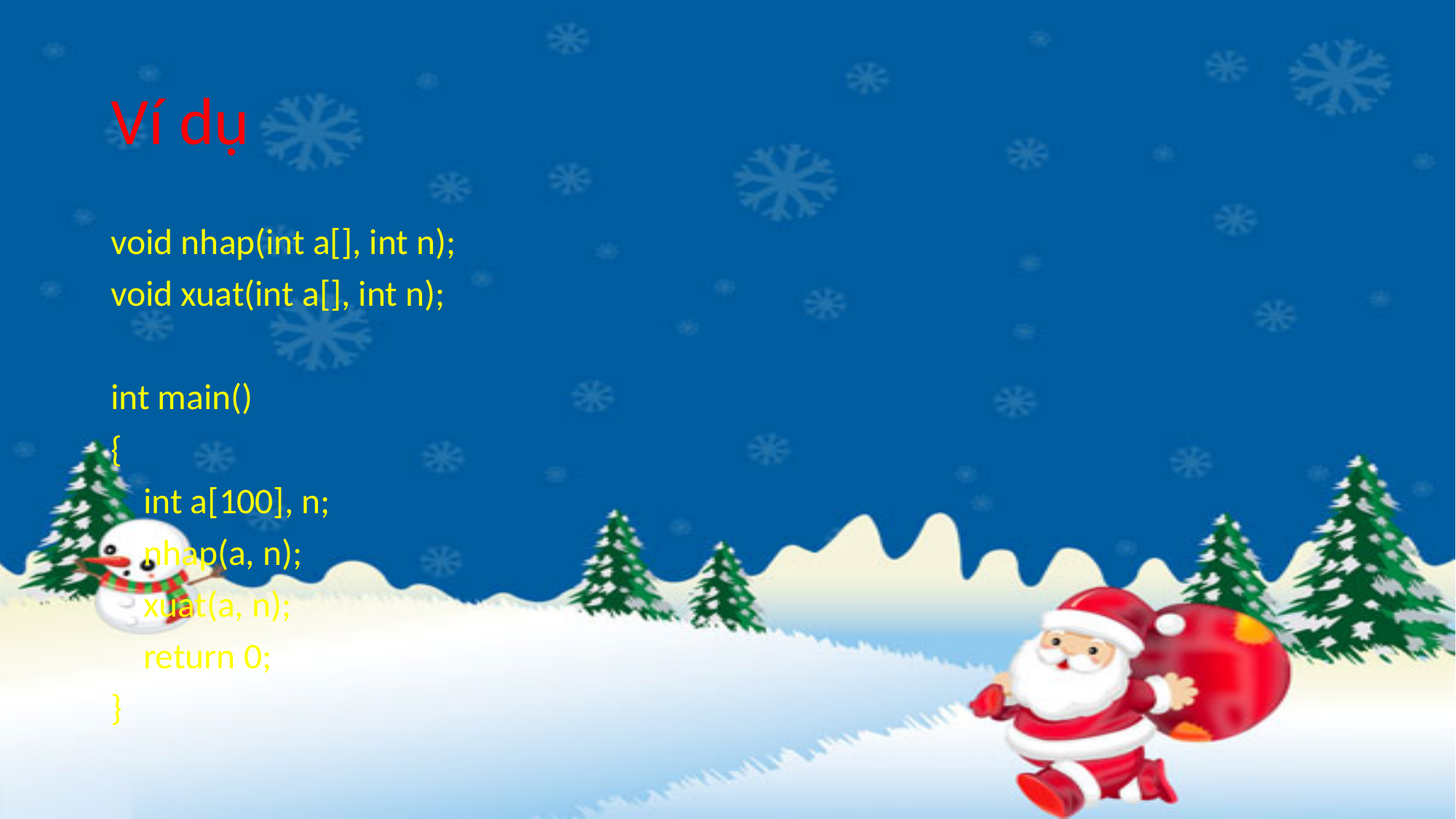

# Ví dụ
void nhap(int a[], int n);
void xuat(int a[], int n);

int main()
{
    int a[100], n;
    nhap(a, n);
    xuat(a, n);
    return 0;
}